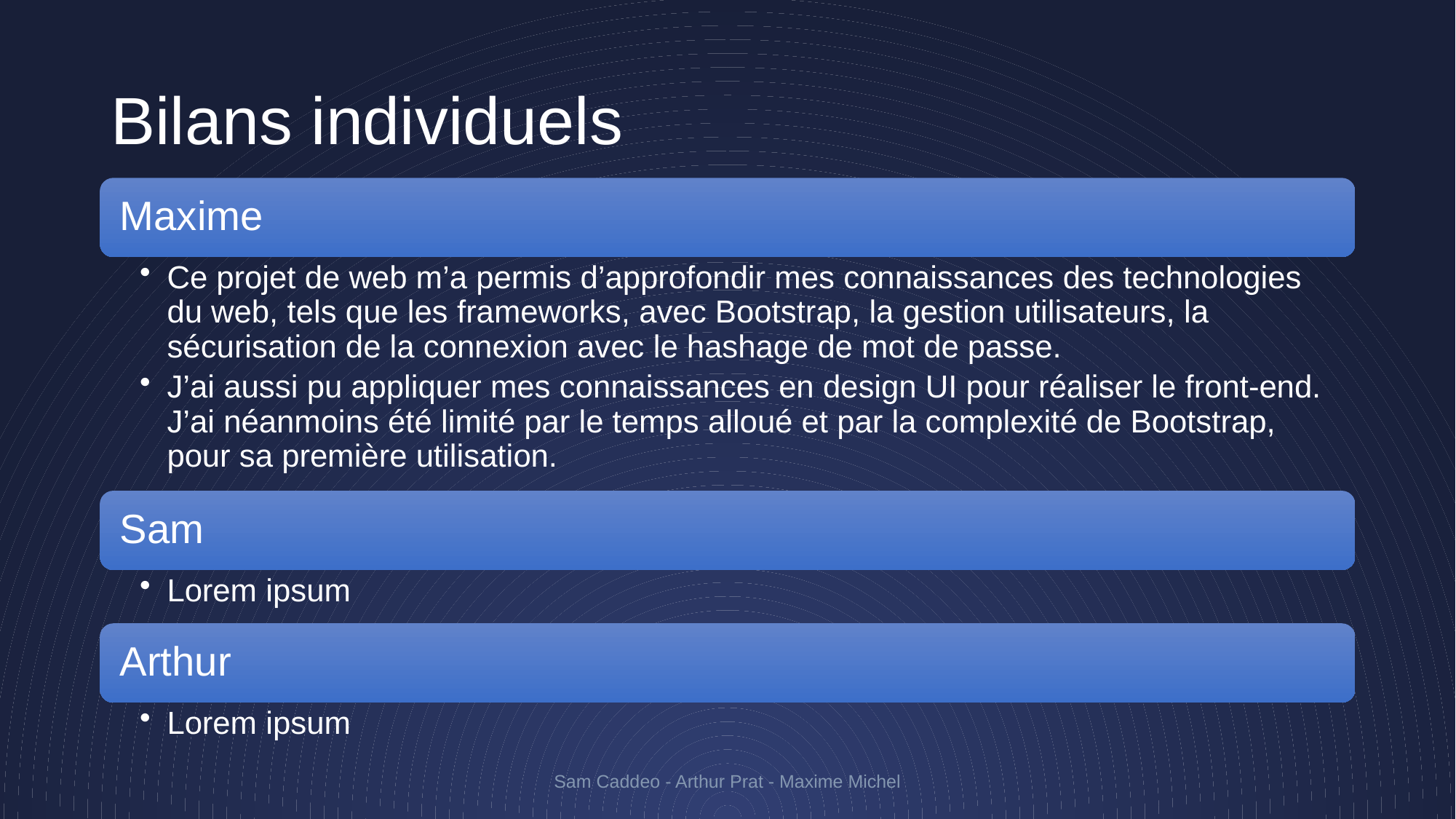

# Bilans individuels
Maxime
Ce projet de web m’a permis d’approfondir mes connaissances des technologies du web, tels que les frameworks, avec Bootstrap, la gestion utilisateurs, la sécurisation de la connexion avec le hashage de mot de passe.
J’ai aussi pu appliquer mes connaissances en design UI pour réaliser le front-end. J’ai néanmoins été limité par le temps alloué et par la complexité de Bootstrap, pour sa première utilisation.
Sam
Lorem ipsum
Arthur
Lorem ipsum
Sam Caddeo - Arthur Prat - Maxime Michel